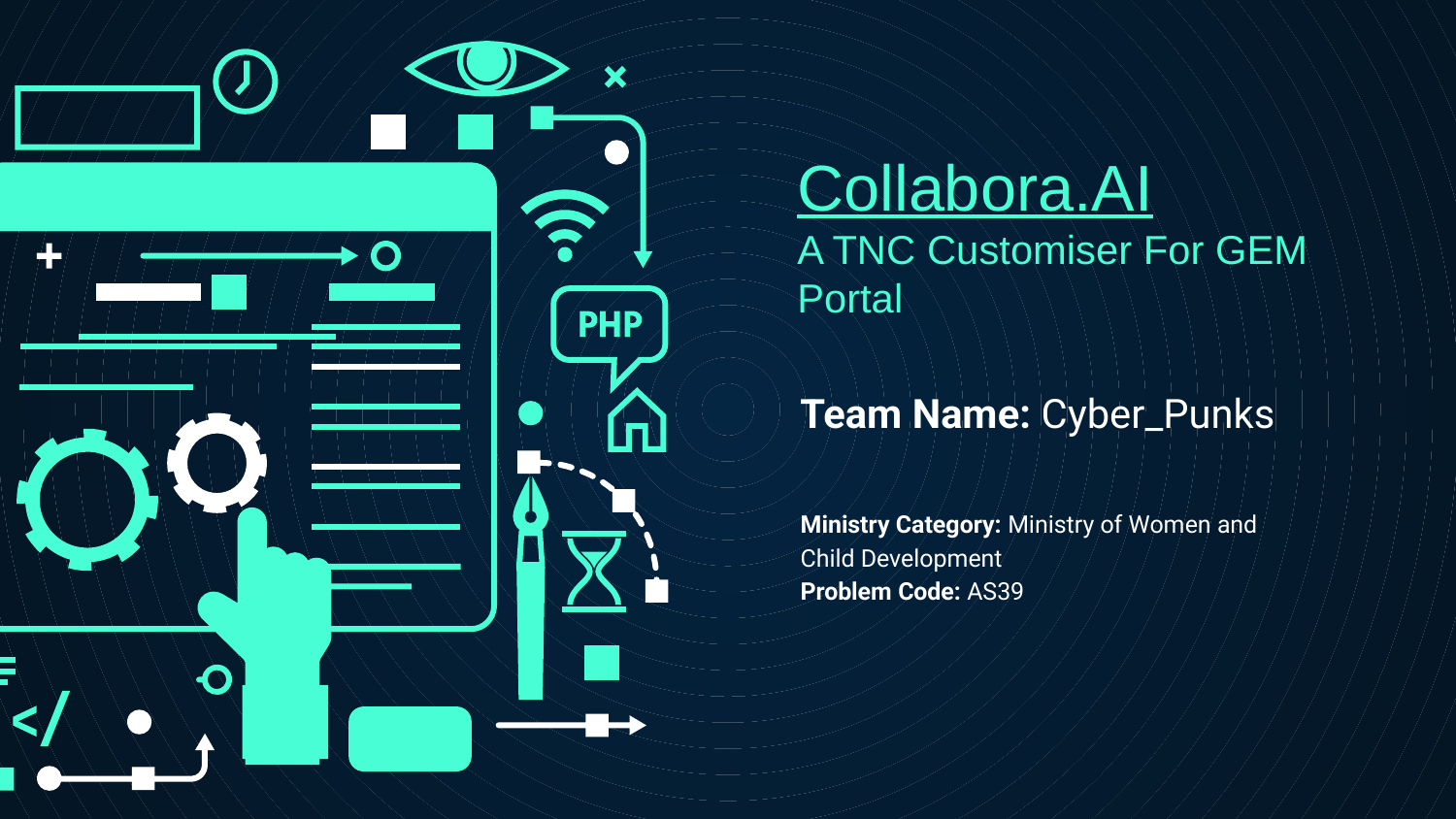

# Collabora.AI
A TNC Customiser For GEM Portal

Team Name: Cyber_Punks

Ministry Category: Ministry of Women and Child Development
Problem Code: AS39